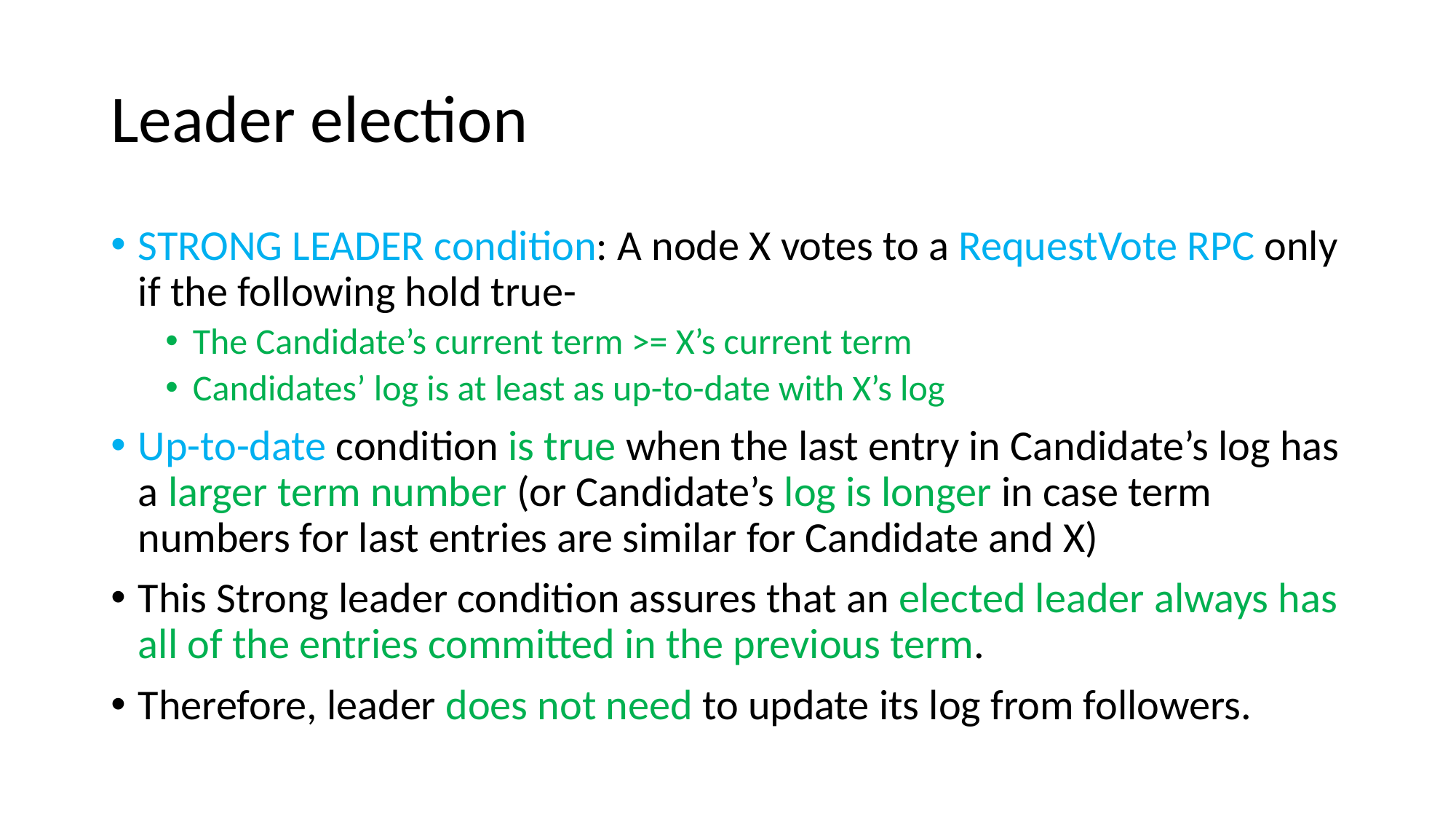

# Leader election
STRONG LEADER condition: A node X votes to a RequestVote RPC only if the following hold true-
The Candidate’s current term >= X’s current term
Candidates’ log is at least as up-to-date with X’s log
Up-to-date condition is true when the last entry in Candidate’s log has a larger term number (or Candidate’s log is longer in case term numbers for last entries are similar for Candidate and X)
This Strong leader condition assures that an elected leader always has all of the entries committed in the previous term.
Therefore, leader does not need to update its log from followers.